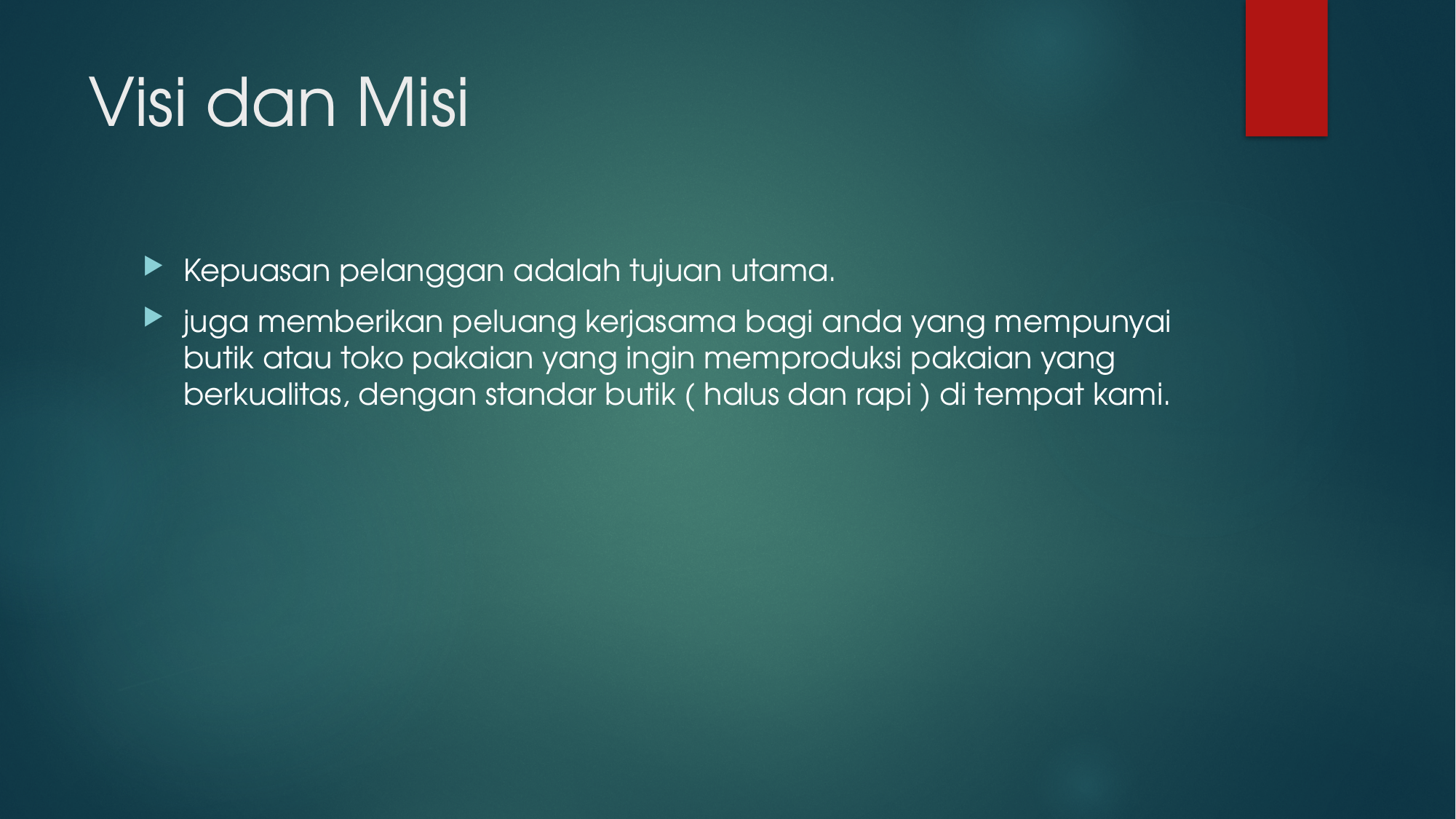

# Visi dan Misi
Kepuasan pelanggan adalah tujuan utama.
juga memberikan peluang kerjasama bagi anda yang mempunyai butik atau toko pakaian yang ingin memproduksi pakaian yang berkualitas, dengan standar butik ( halus dan rapi ) di tempat kami.